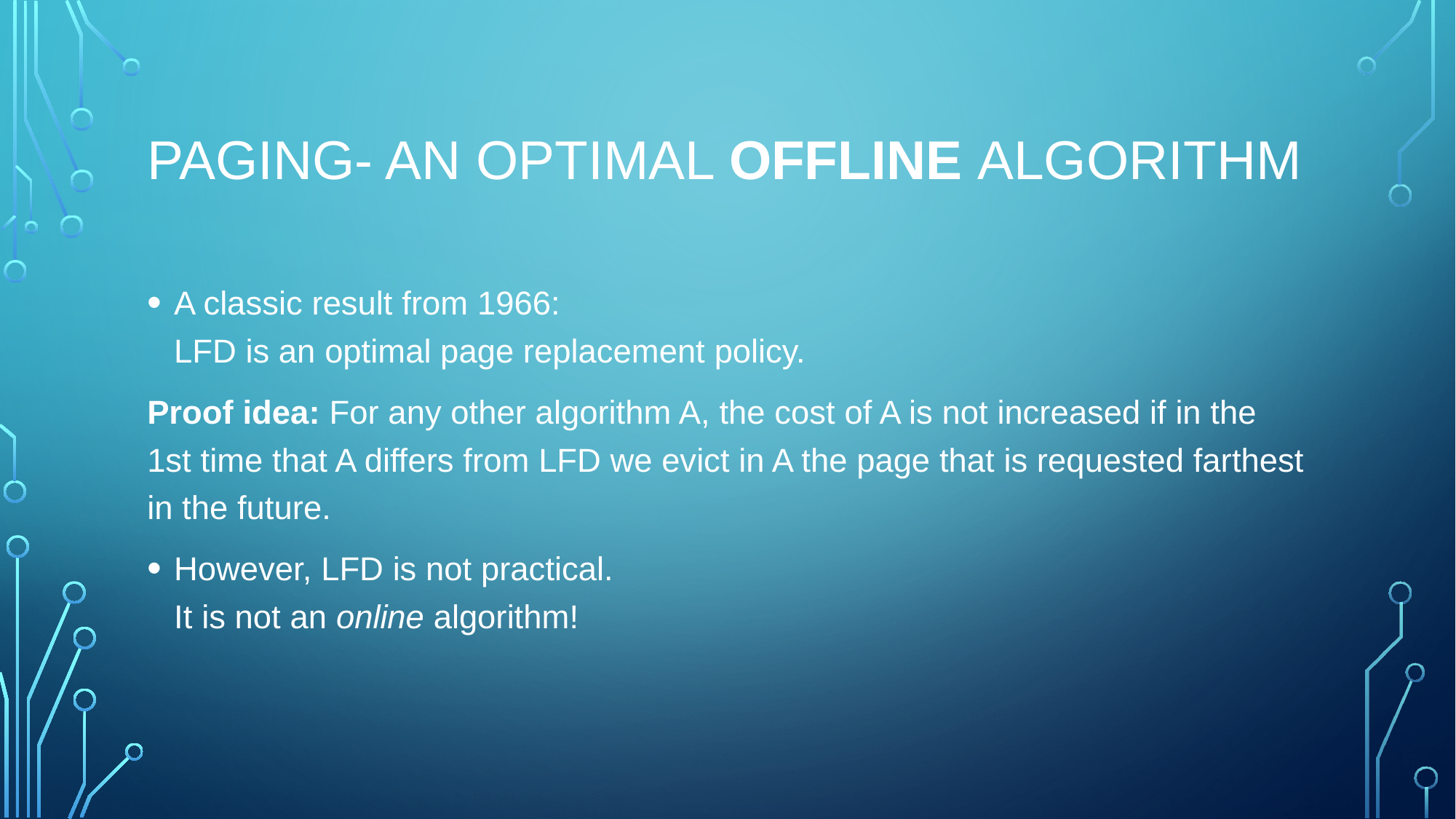

# Paging- An Optimal Offline Algorithm
A classic result from 1966:
LFD is an optimal page replacement policy.
Proof idea: For any other algorithm A, the cost of A is not increased if in the 1st time that A differs from LFD we evict in A the page that is requested farthest in the future.
However, LFD is not practical.
It is not an online algorithm!